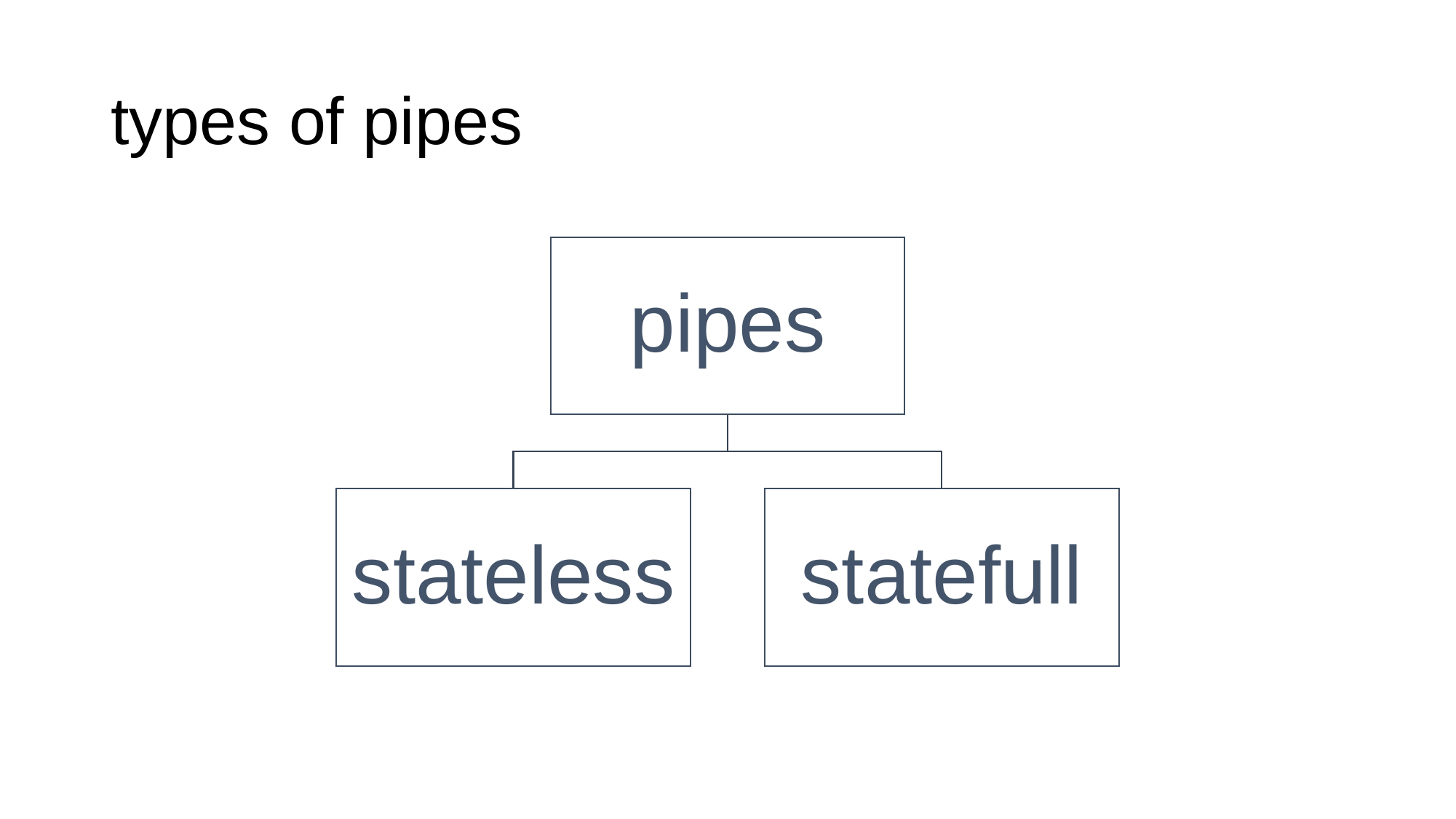

# types of pipes
pipes
stateless
statefull